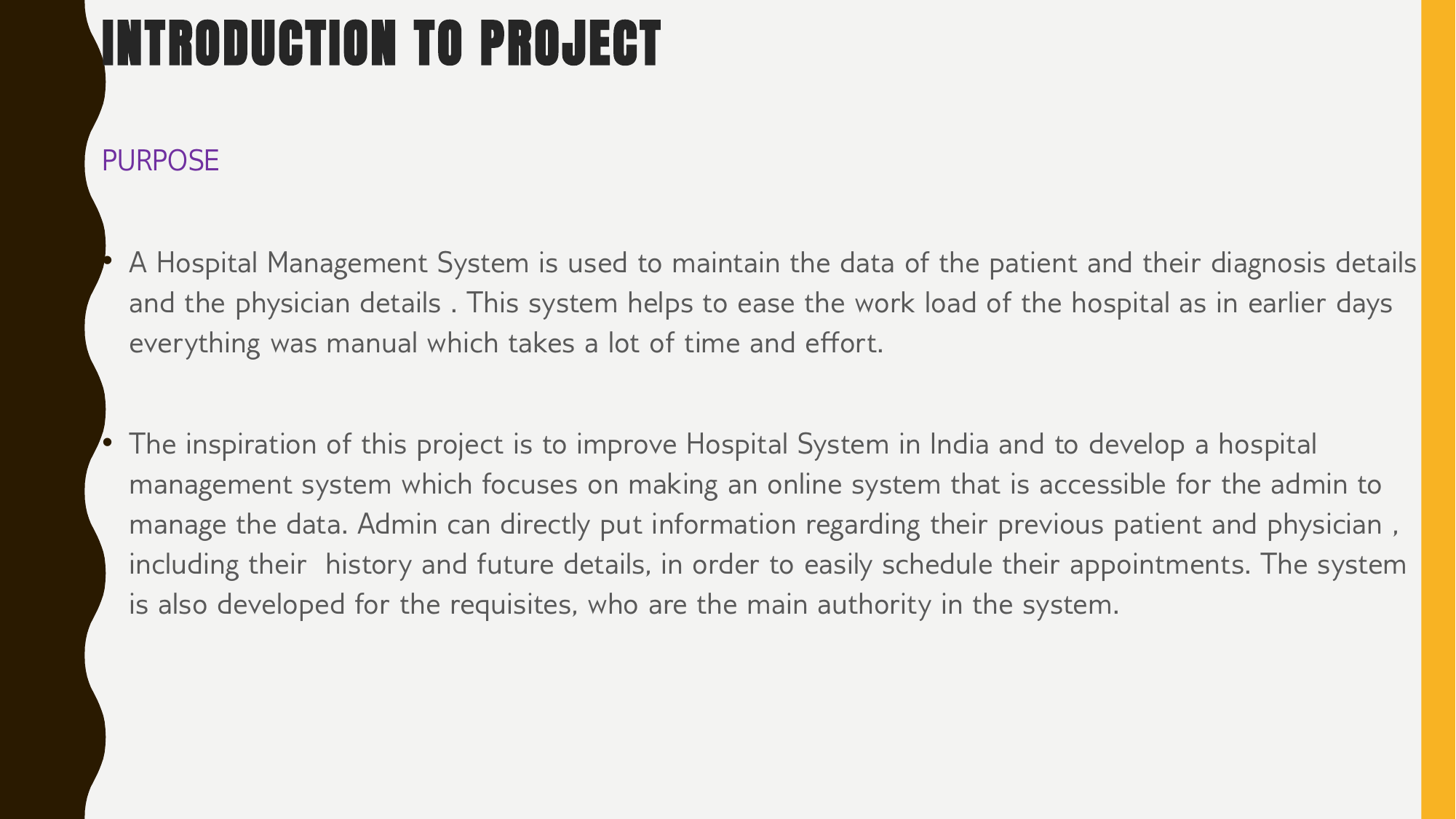

# INTRODUCTION TO PROJECT

PURPOSE

A Hospital Management System is used to maintain the data of the patient and their diagnosis details and the physician details . This system helps to ease the work load of the hospital as in earlier days everything was manual which takes a lot of time and effort.

The inspiration of this project is to improve Hospital System in India and to develop a hospital management system which focuses on making an online system that is accessible for the admin to manage the data. Admin can directly put information regarding their previous patient and physician , including their  history and future details, in order to easily schedule their appointments. The system is also developed for the requisites, who are the main authority in the system.